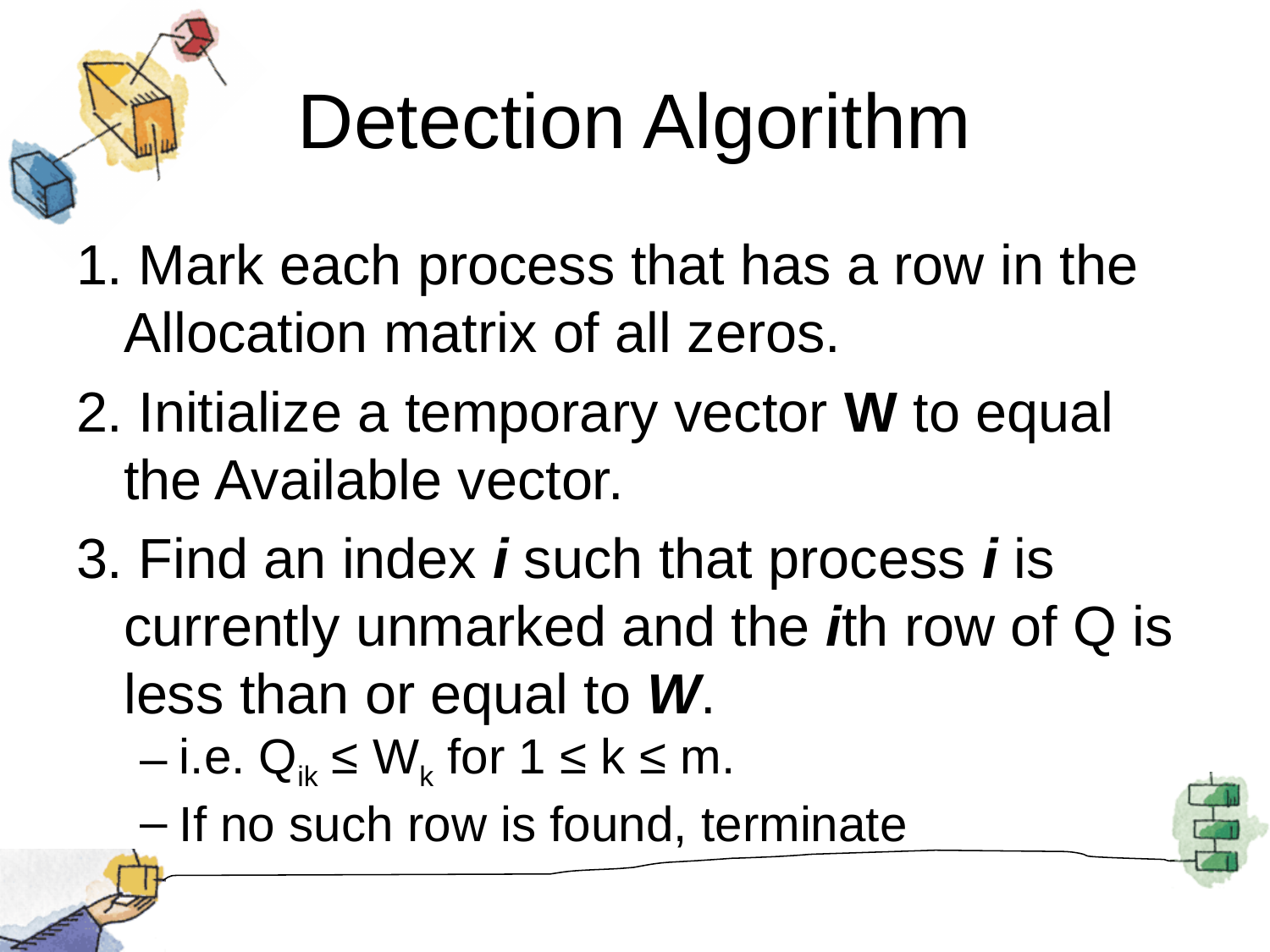

# Detection Algorithm
1. Mark each process that has a row in the Allocation matrix of all zeros.
2. Initialize a temporary vector W to equal the Available vector.
3. Find an index i such that process i is currently unmarked and the ith row of Q is less than or equal to W.
i.e. Qik ≤ Wk for 1 ≤ k ≤ m.
If no such row is found, terminate